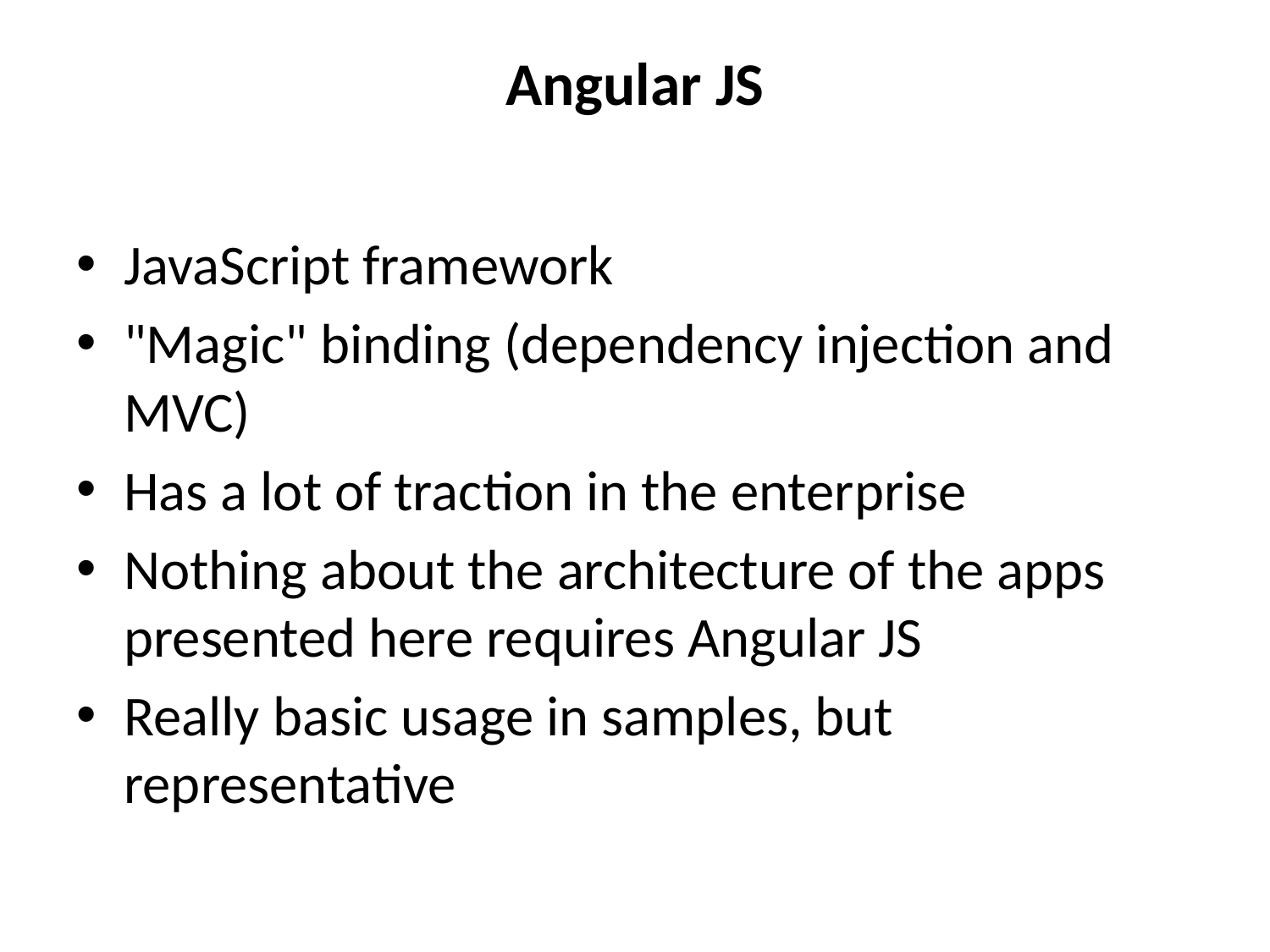

# Angular JS
JavaScript framework
"Magic" binding (dependency injection and MVC)
Has a lot of traction in the enterprise
Nothing about the architecture of the apps presented here requires Angular JS
Really basic usage in samples, but representative